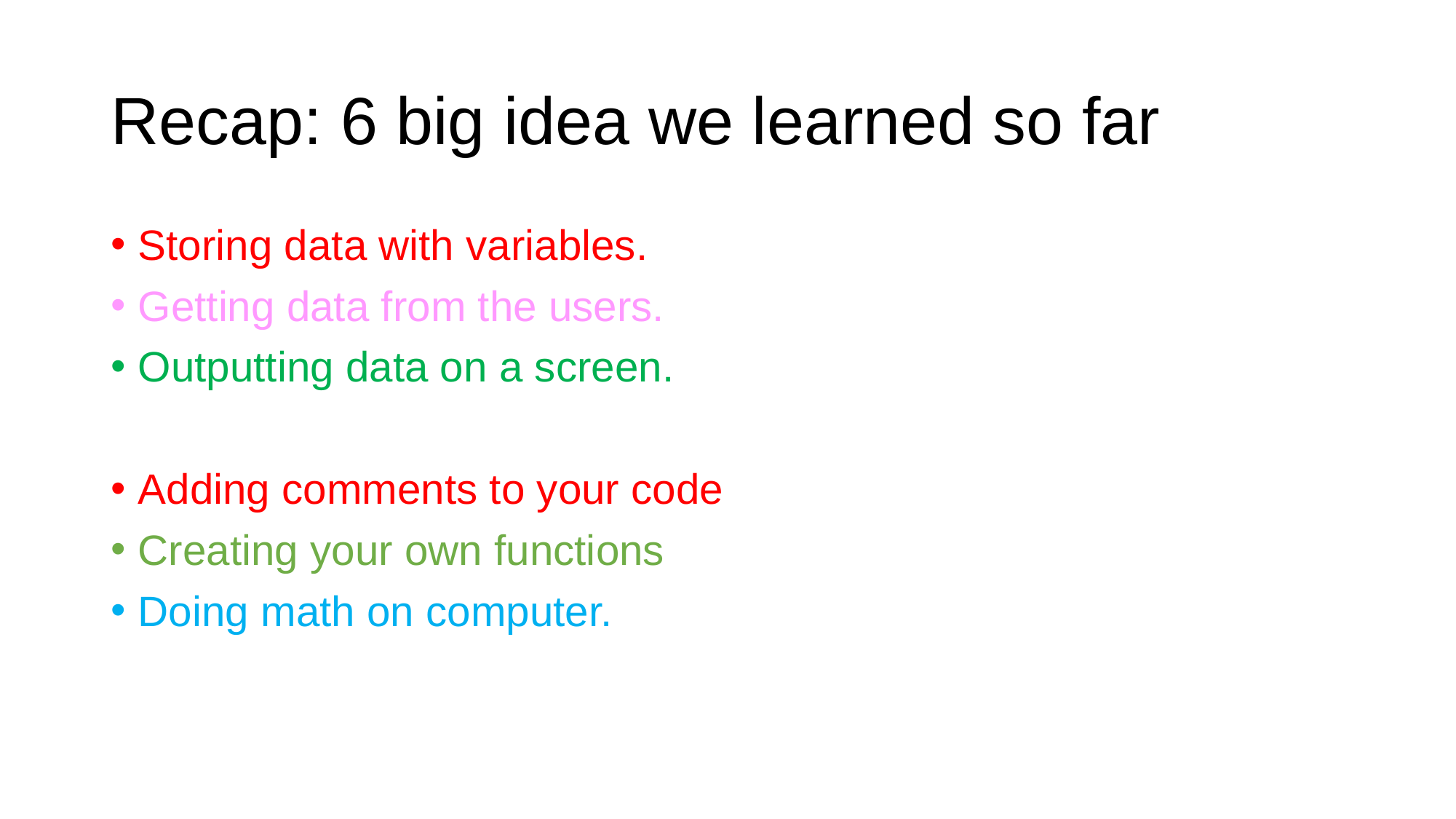

# Recap: 6 big idea we learned so far
Storing data with variables.
Getting data from the users.
Outputting data on a screen.

Adding comments to your code
Creating your own functions
Doing math on computer.